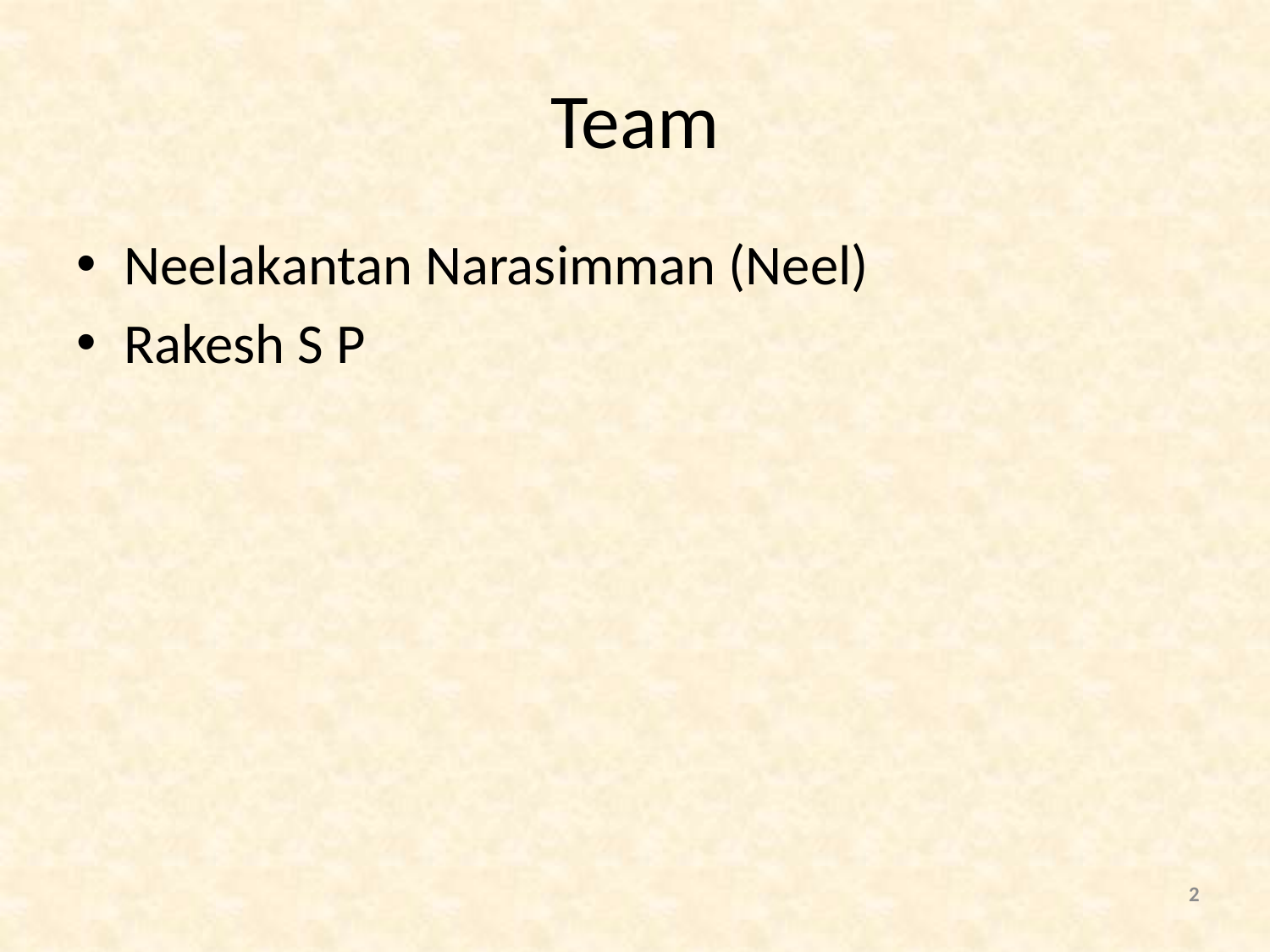

# Team
Neelakantan Narasimman (Neel)
Rakesh S P
2